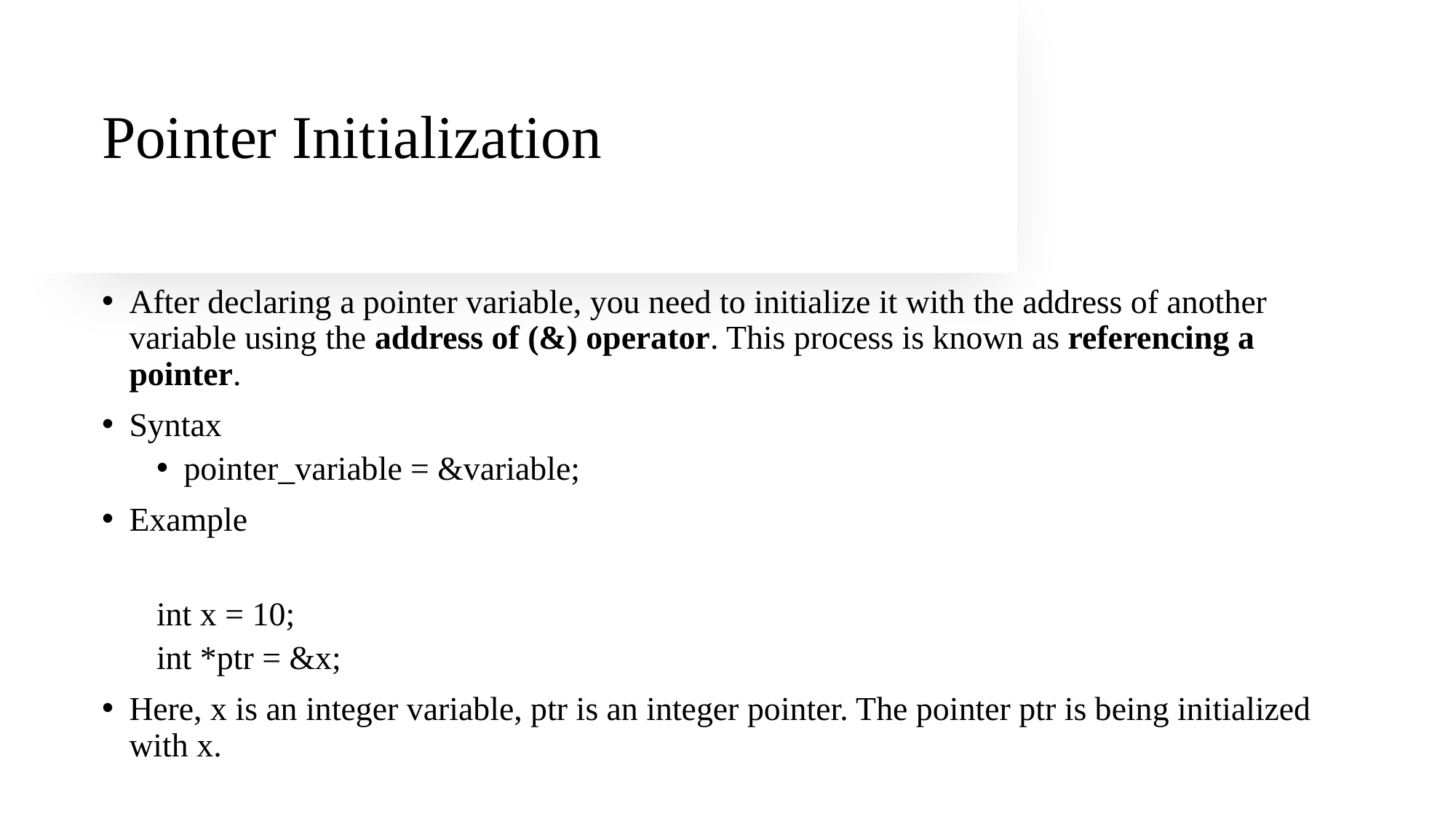

# Pointer Initialization
After declaring a pointer variable, you need to initialize it with the address of another variable using the address of (&) operator. This process is known as referencing a pointer.
Syntax
pointer_variable = &variable;
Example

int x = 10;
int *ptr = &x;
Here, x is an integer variable, ptr is an integer pointer. The pointer ptr is being initialized with x.